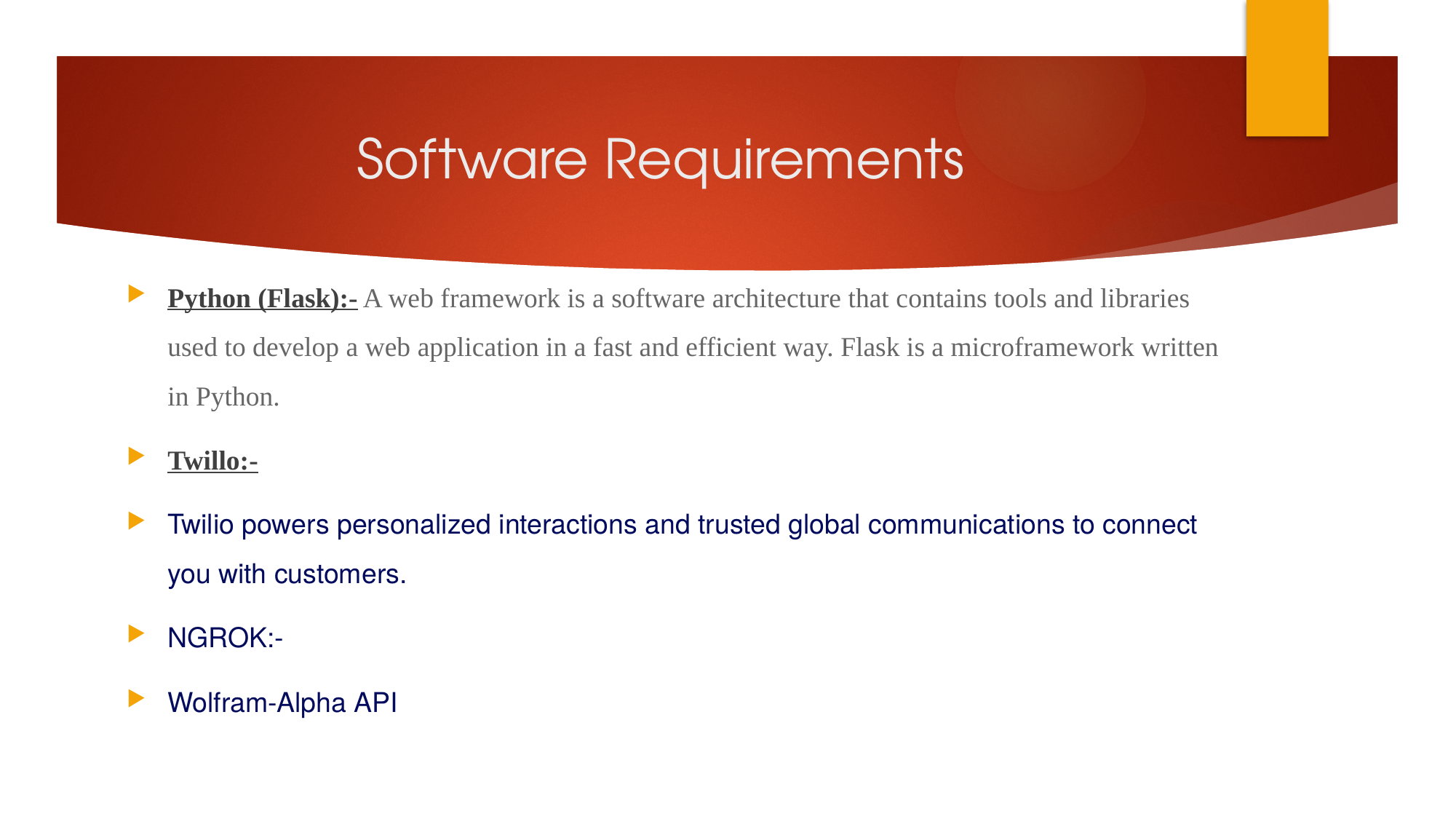

# Software Requirements
Python (Flask):- A web framework is a software architecture that contains tools and libraries used to develop a web application in a fast and efficient way. Flask is a microframework written in Python.
Twillo:-
Twilio powers personalized interactions and trusted global communications to connect you with customers.
NGROK:-
Wolfram-Alpha API